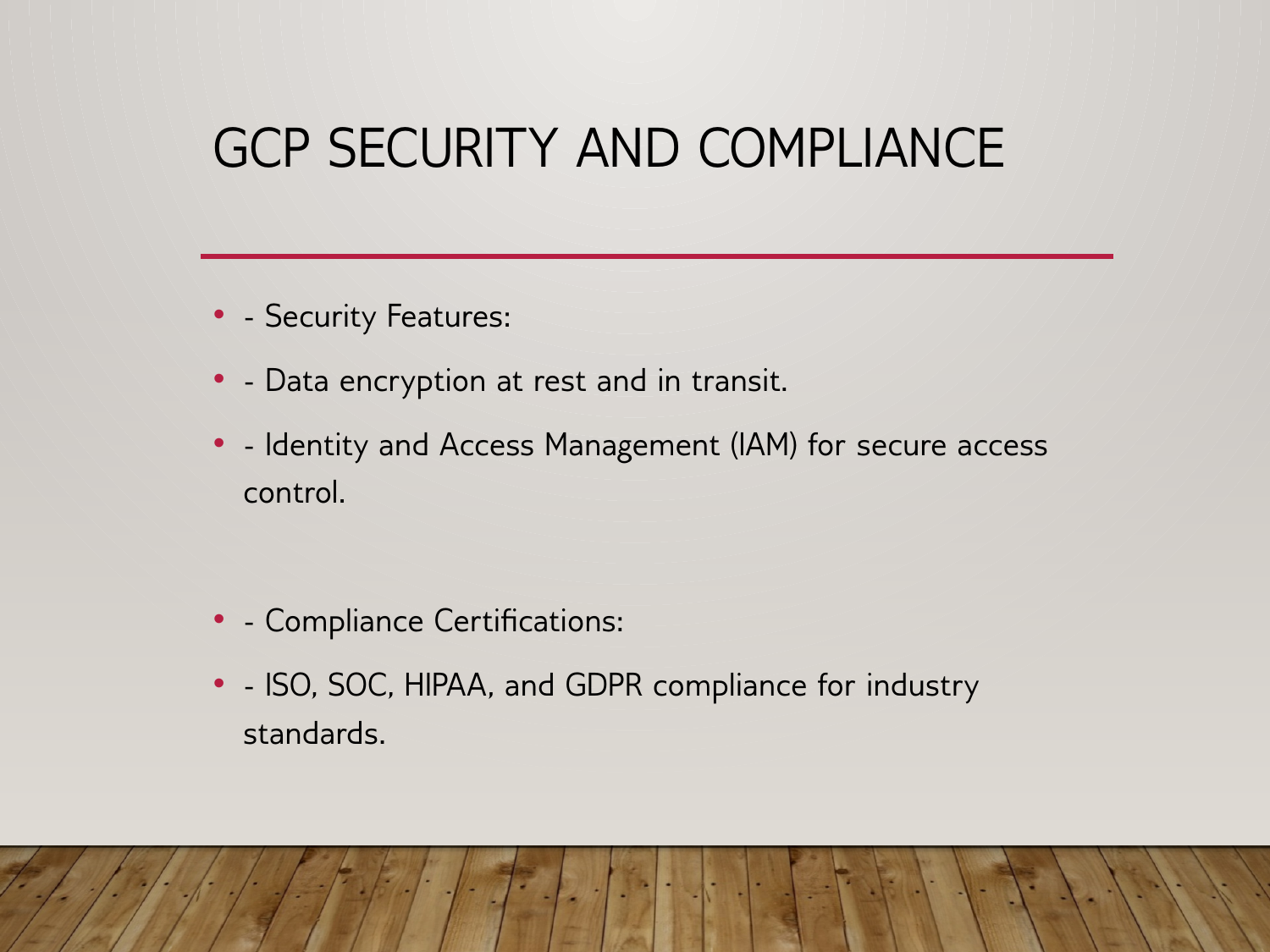

# GCP Security and Compliance
- Security Features:
- Data encryption at rest and in transit.
- Identity and Access Management (IAM) for secure access control.

- Compliance Certifications:
- ISO, SOC, HIPAA, and GDPR compliance for industry standards.